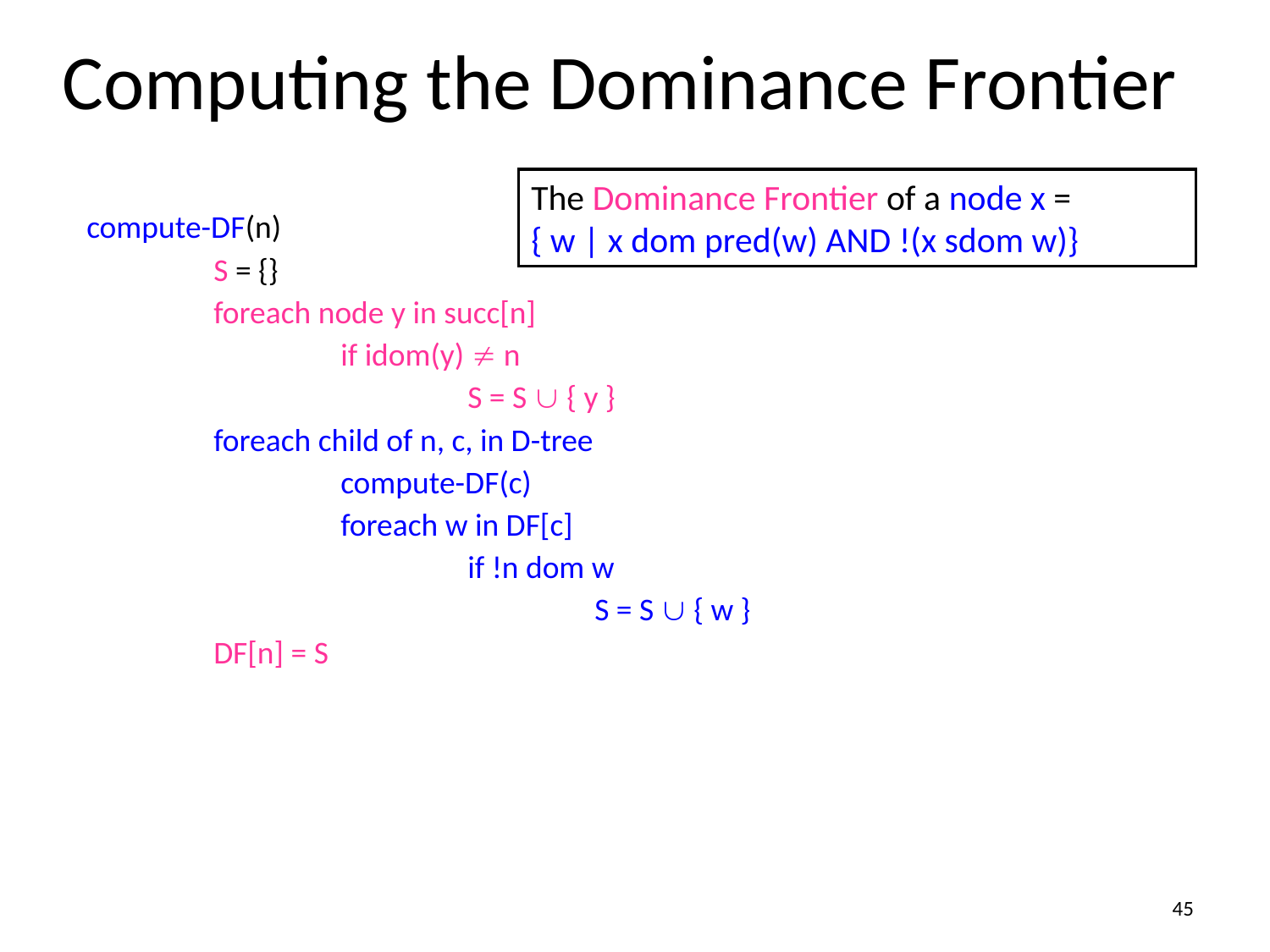

# Computing the Dominance Frontier
The Dominance Frontier of a node x =
{ w | x dom pred(w) AND !(x sdom w)}
compute-DF(n)
	S = {}
	foreach node y in succ[n]
		if idom(y) ≠ n
			S = S ∪ { y }
	foreach child of n, c, in D-tree
		compute-DF(c)
		foreach w in DF[c]
			if !n dom w
				S = S ∪ { w }
	DF[n] = S
45